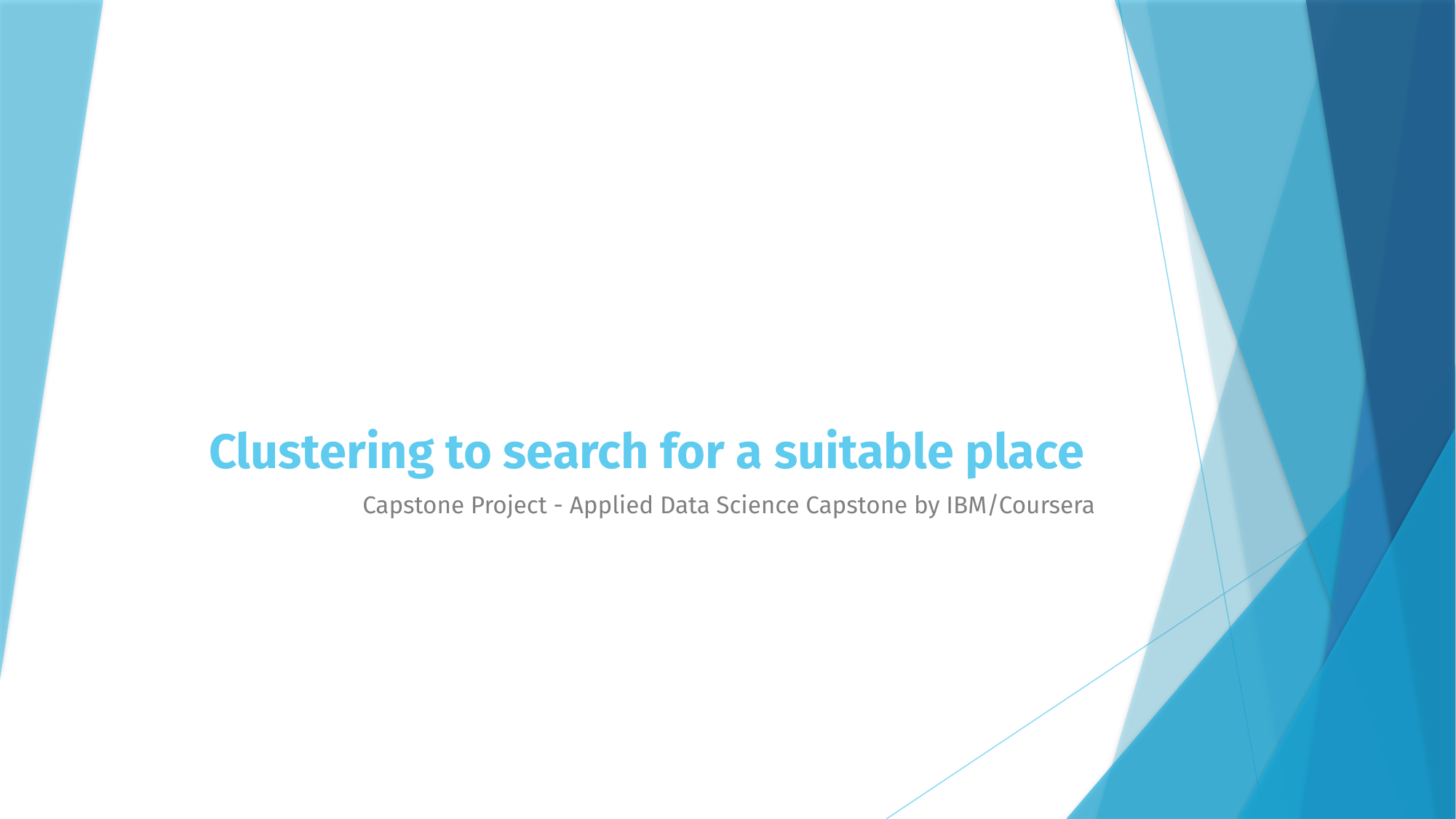

# Clustering to search for a suitable place
Capstone Project - Applied Data Science Capstone by IBM/Coursera